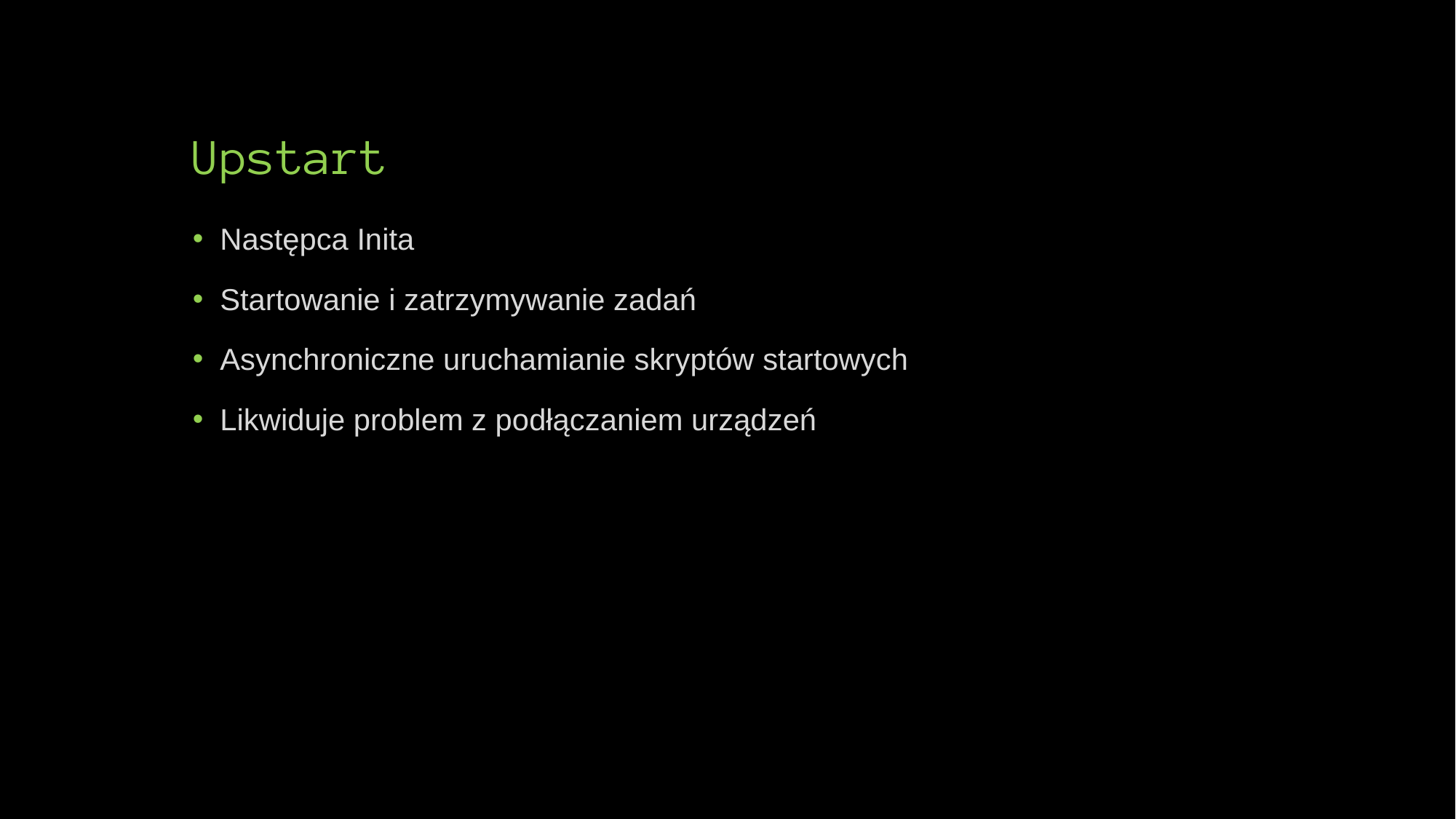

# Upstart
Następca Inita
Startowanie i zatrzymywanie zadań
Asynchroniczne uruchamianie skryptów startowych
Likwiduje problem z podłączaniem urządzeń